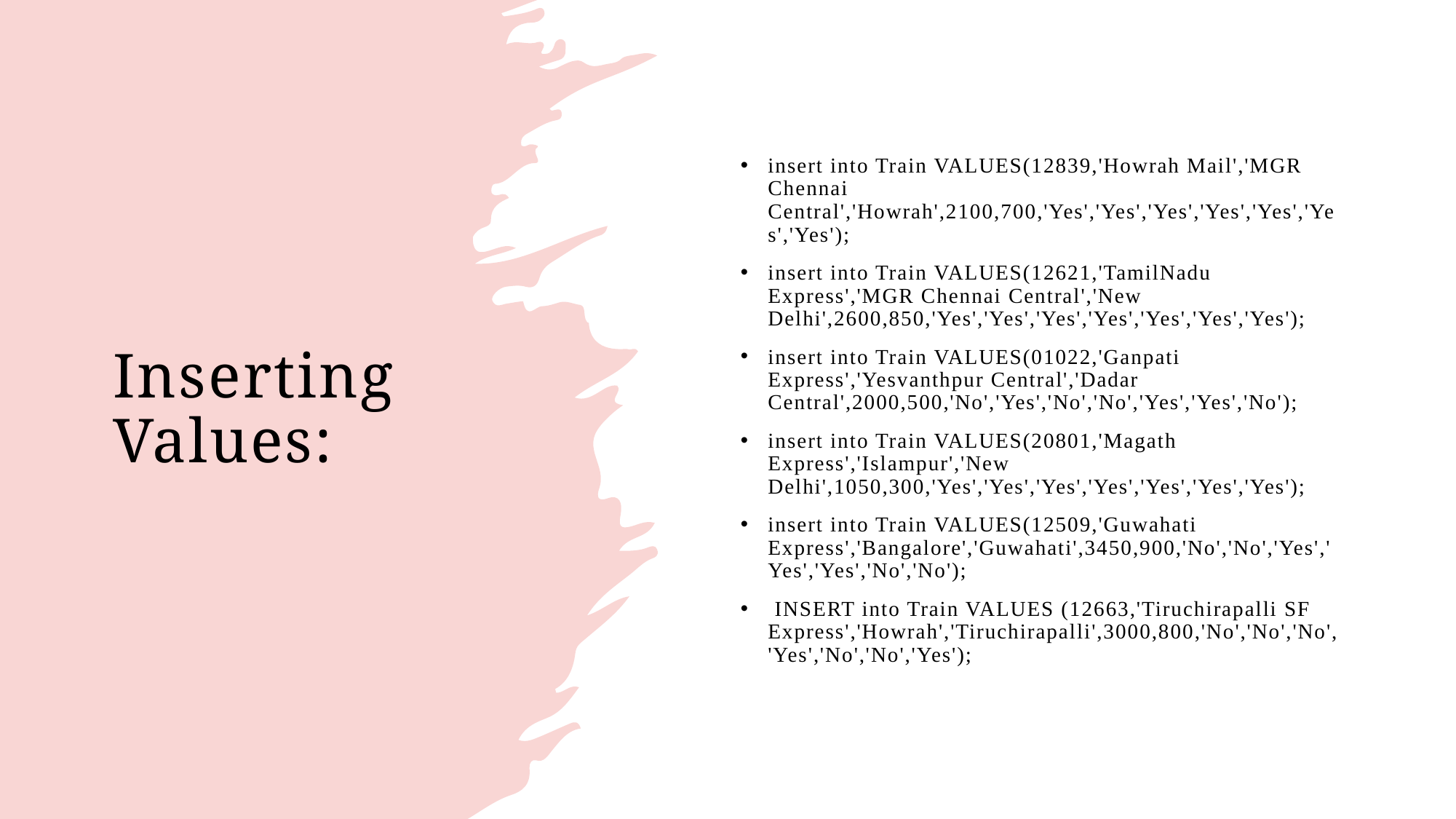

# Inserting Values:
insert into Train VALUES(12839,'Howrah Mail','MGR Chennai Central','Howrah',2100,700,'Yes','Yes','Yes','Yes','Yes','Yes','Yes');
insert into Train VALUES(12621,'TamilNadu Express','MGR Chennai Central','New Delhi',2600,850,'Yes','Yes','Yes','Yes','Yes','Yes','Yes');
insert into Train VALUES(01022,'Ganpati Express','Yesvanthpur Central','Dadar Central',2000,500,'No','Yes','No','No','Yes','Yes','No');
insert into Train VALUES(20801,'Magath Express','Islampur','New Delhi',1050,300,'Yes','Yes','Yes','Yes','Yes','Yes','Yes');
insert into Train VALUES(12509,'Guwahati Express','Bangalore','Guwahati',3450,900,'No','No','Yes','Yes','Yes','No','No');
 INSERT into Train VALUES (12663,'Tiruchirapalli SF Express','Howrah','Tiruchirapalli',3000,800,'No','No','No','Yes','No','No','Yes');